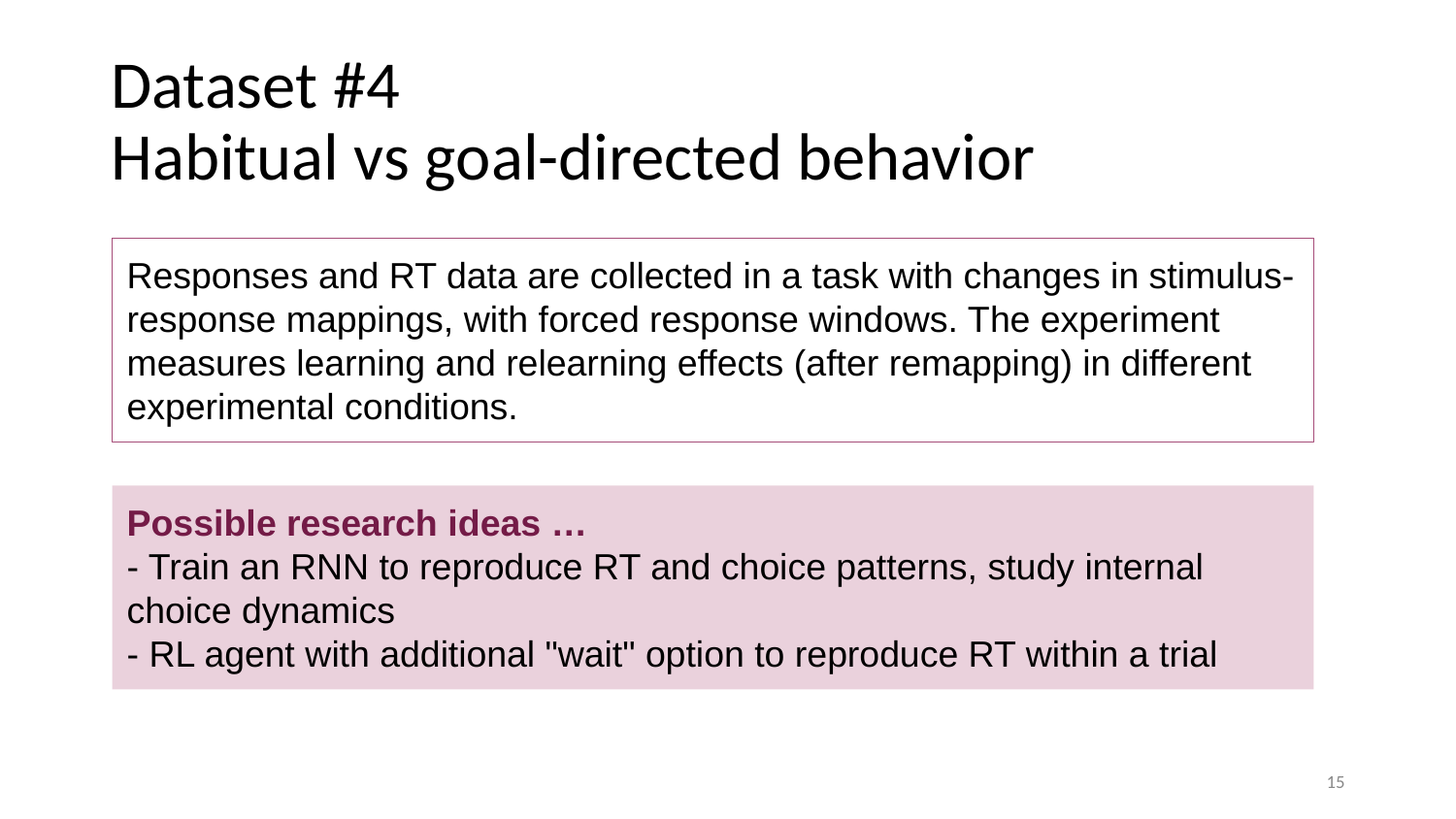

# Dataset #4
Habitual vs goal-directed behavior
Responses and RT data are collected in a task with changes in stimulus-response mappings, with forced response windows. The experiment measures learning and relearning effects (after remapping) in different experimental conditions.
Possible research ideas …
- Train an RNN to reproduce RT and choice patterns, study internal choice dynamics
- RL agent with additional "wait" option to reproduce RT within a trial
15